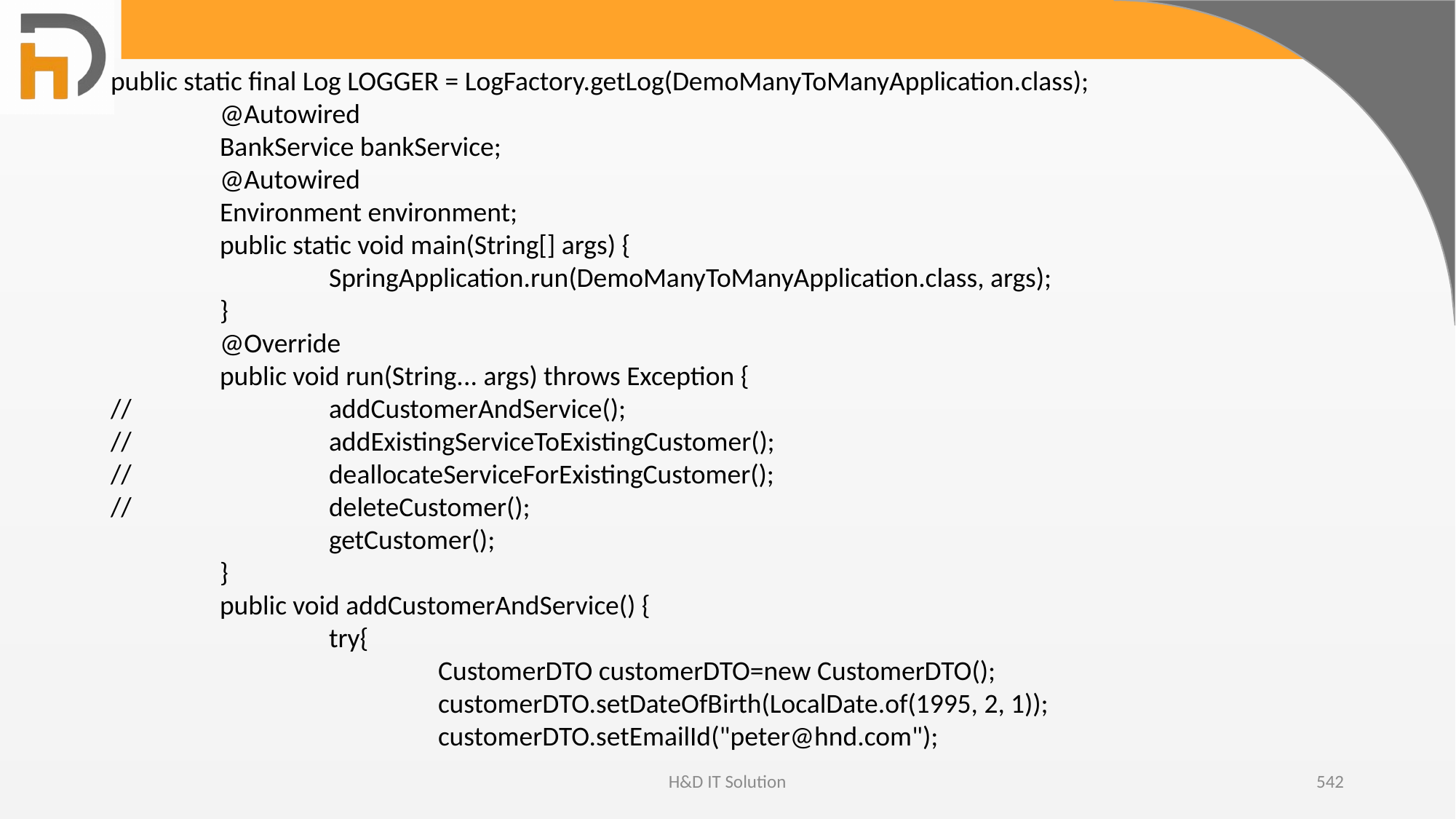

public static final Log LOGGER = LogFactory.getLog(DemoManyToManyApplication.class);
	@Autowired
	BankService bankService;
	@Autowired
	Environment environment;
	public static void main(String[] args) {
		SpringApplication.run(DemoManyToManyApplication.class, args);
	}
	@Override
	public void run(String... args) throws Exception {
//		addCustomerAndService();
//		addExistingServiceToExistingCustomer();
//		deallocateServiceForExistingCustomer();
//		deleteCustomer();
		getCustomer();
	}
	public void addCustomerAndService() {
		try{
			CustomerDTO customerDTO=new CustomerDTO();
			customerDTO.setDateOfBirth(LocalDate.of(1995, 2, 1));
			customerDTO.setEmailId("peter@hnd.com");

H&D IT Solution
542